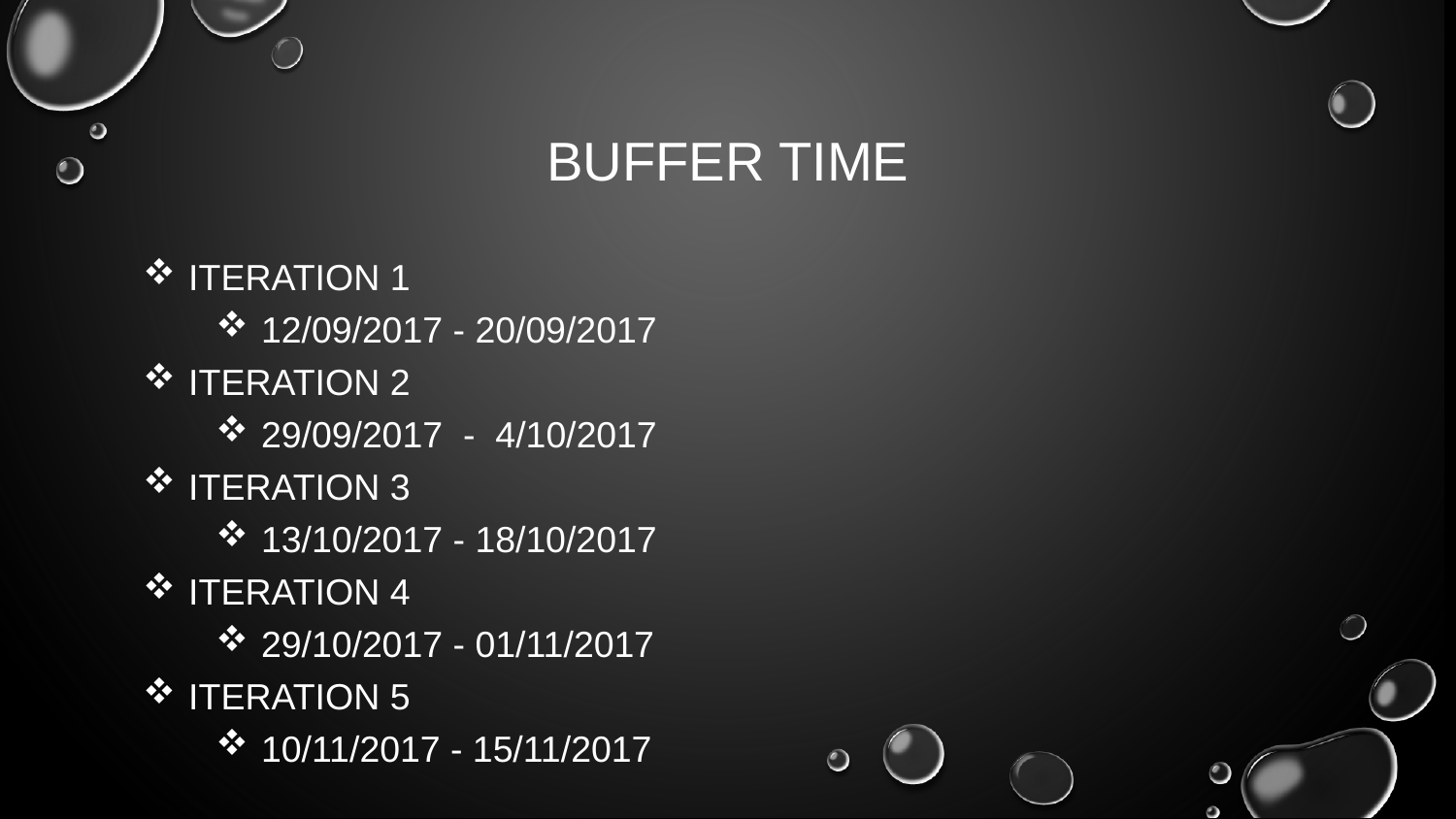

# BUFFER TIME
ITERATION 1
12/09/2017 - 20/09/2017
ITERATION 2
29/09/2017  -  4/10/2017
ITERATION 3
13/10/2017 - 18/10/2017
ITERATION 4
29/10/2017 - 01/11/2017
ITERATION 5
10/11/2017 - 15/11/2017